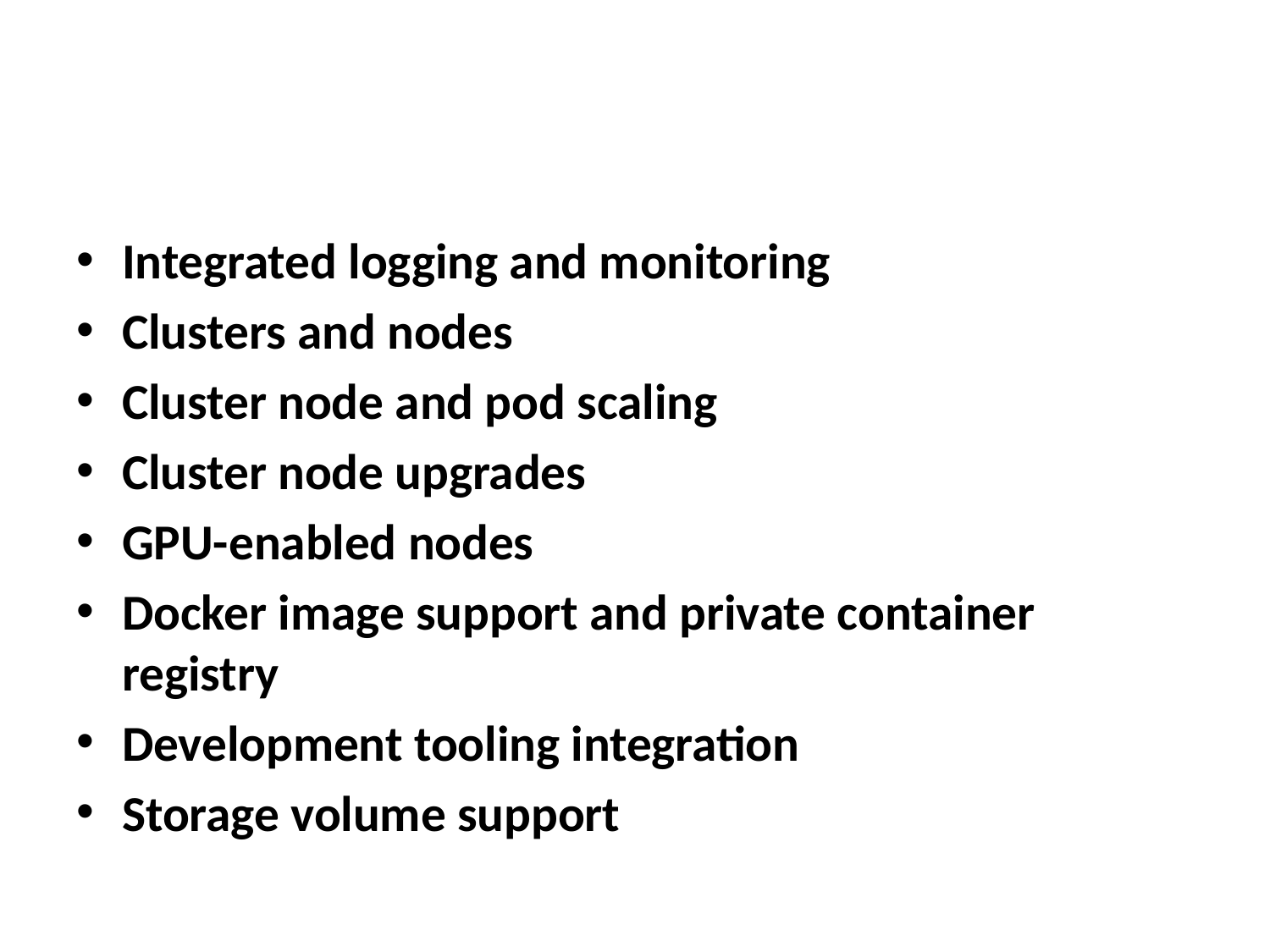

#
Integrated logging and monitoring
Clusters and nodes
Cluster node and pod scaling
Cluster node upgrades
GPU-enabled nodes
Docker image support and private container registry
Development tooling integration
Storage volume support